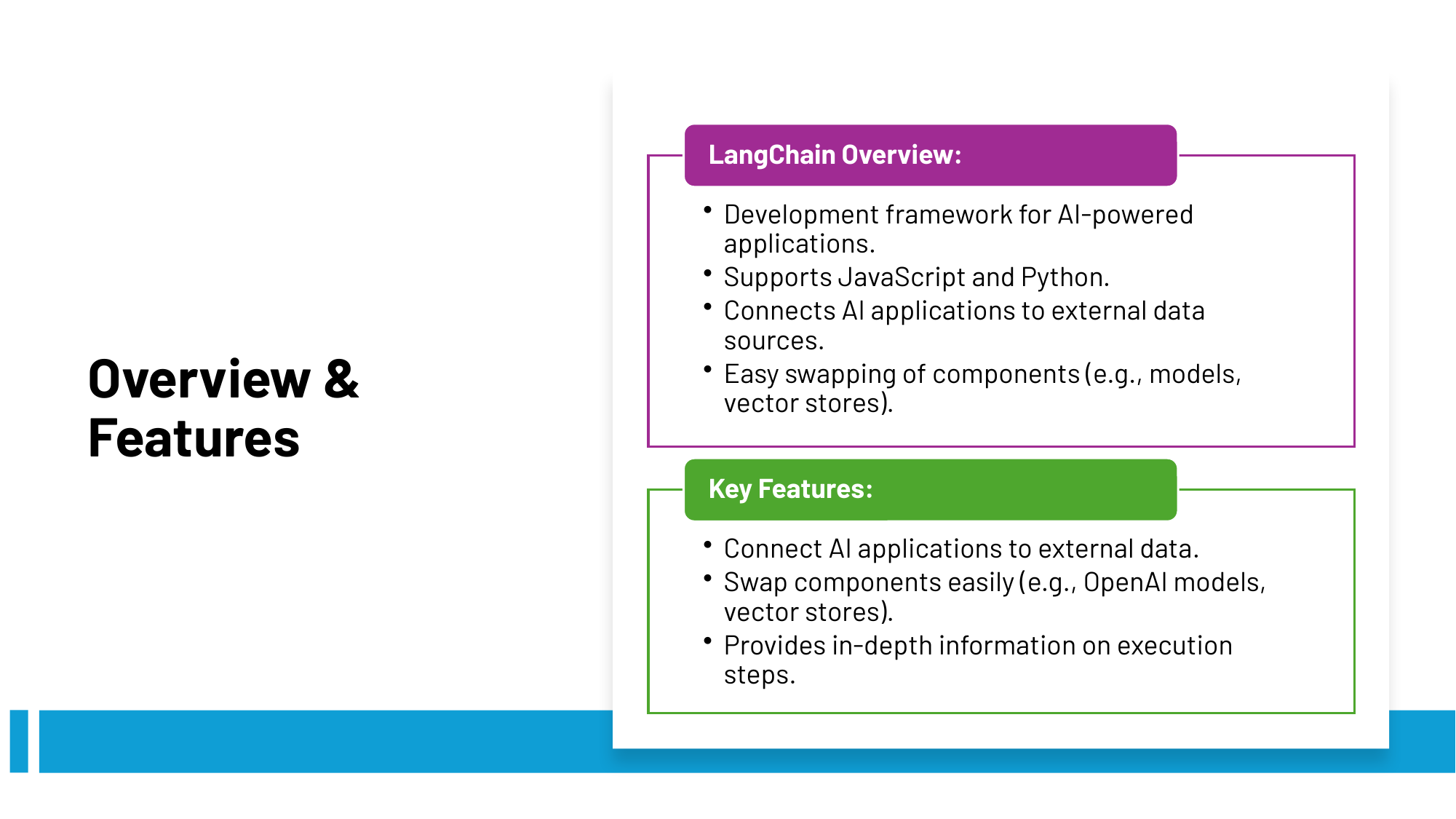

Development framework for AI-powered applications.
Supports JavaScript and Python.
Connects AI applications to external data sources.
Easy swapping of components (e.g., models, vector stores).
LangChain Overview:
Connect AI applications to external data.
Swap components easily (e.g., OpenAI models, vector stores).
Provides in-depth information on execution steps.
Key Features:
# Overview & Features